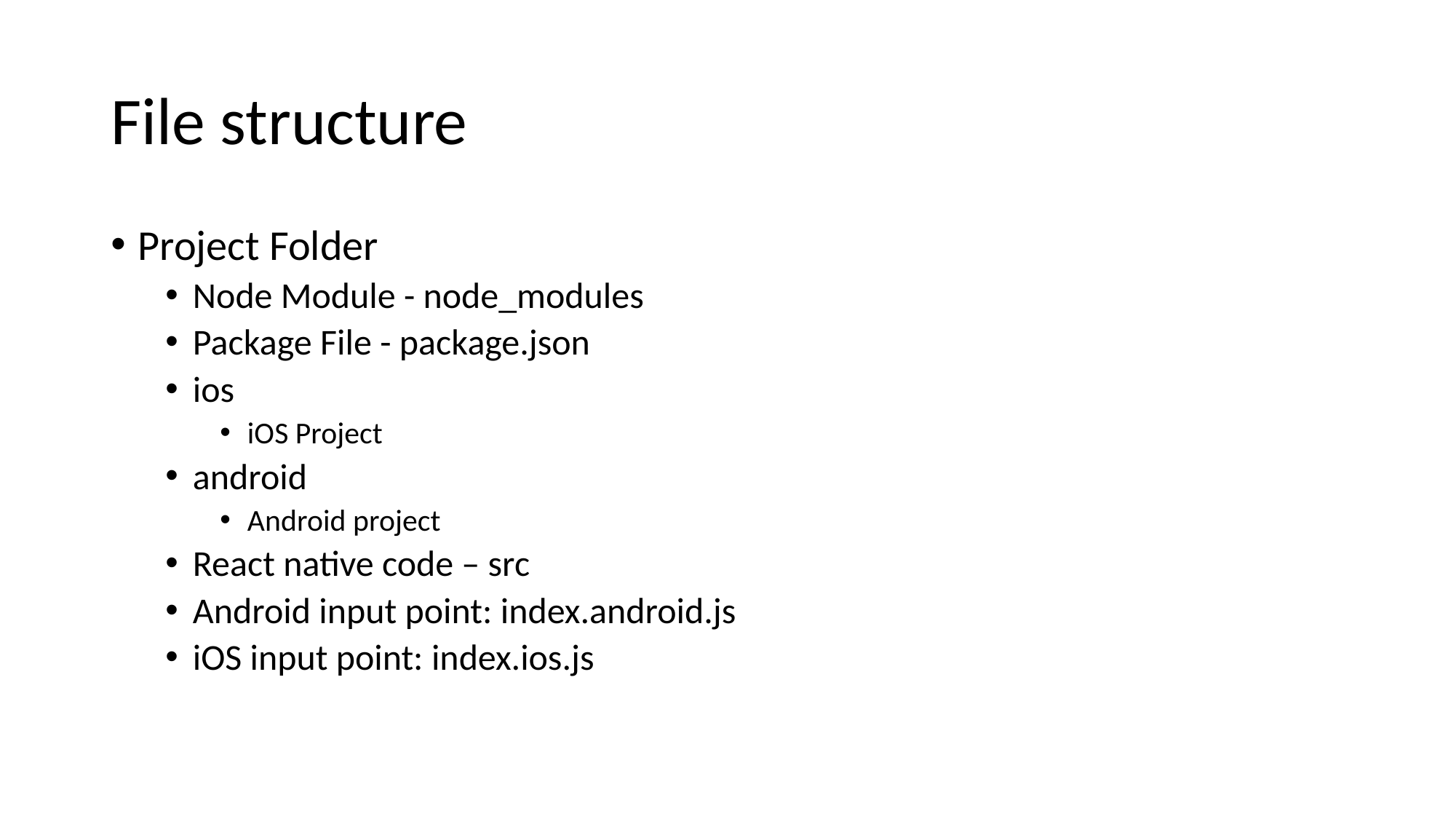

# File structure
Project Folder
Node Module - node_modules
Package File - package.json
ios
iOS Project
android
Android project
React native code – src
Android input point: index.android.js
iOS input point: index.ios.js